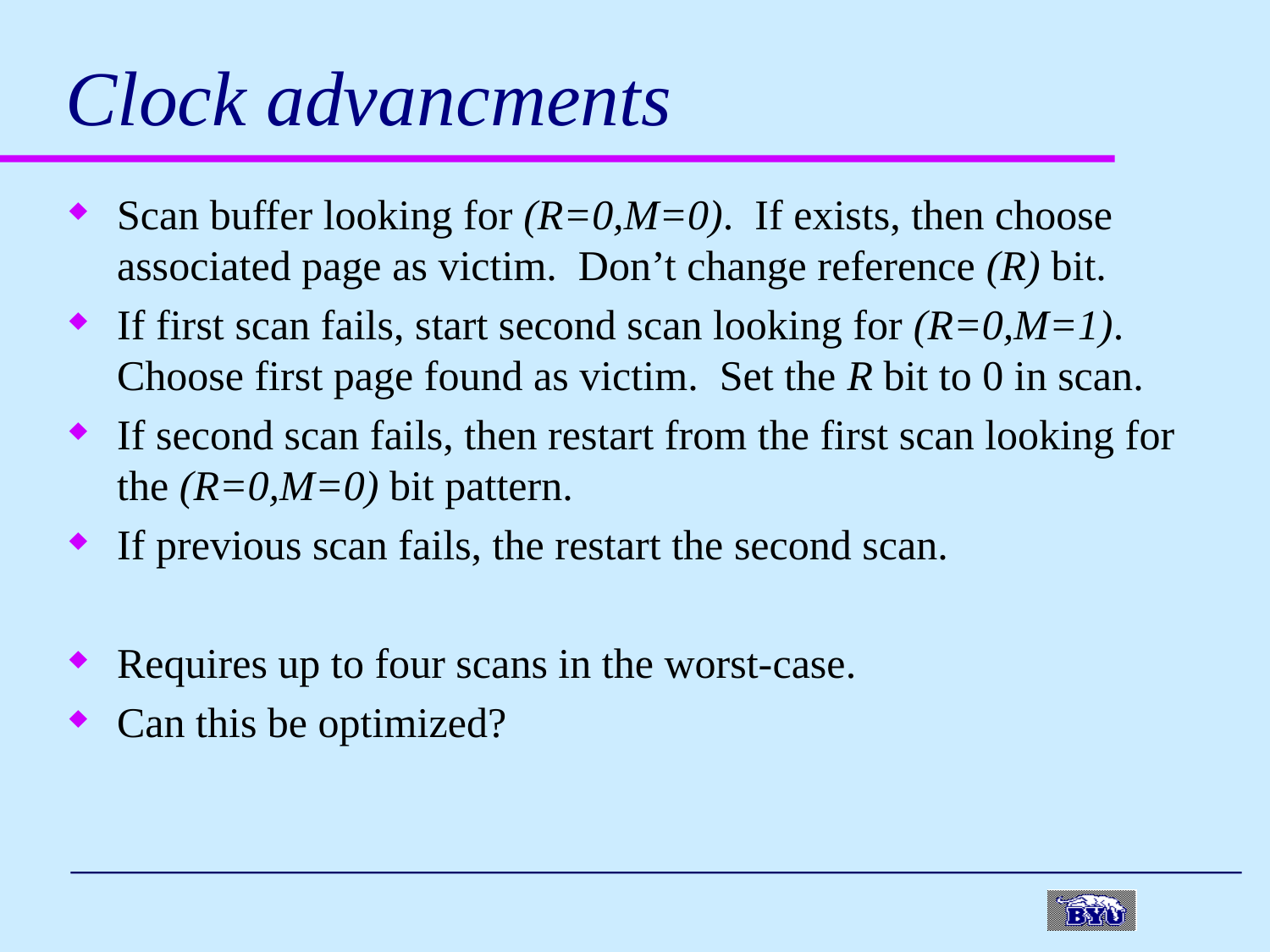

# Clock advancments
Scan buffer looking for (R=0,M=0).  If exists, then choose associated page as victim.  Don’t change reference (R) bit.
If first scan fails, start second scan looking for (R=0,M=1).  Choose first page found as victim.  Set the R bit to 0 in scan.
If second scan fails, then restart from the first scan looking for the (R=0,M=0) bit pattern.
If previous scan fails, the restart the second scan.

Requires up to four scans in the worst-case.
Can this be optimized?